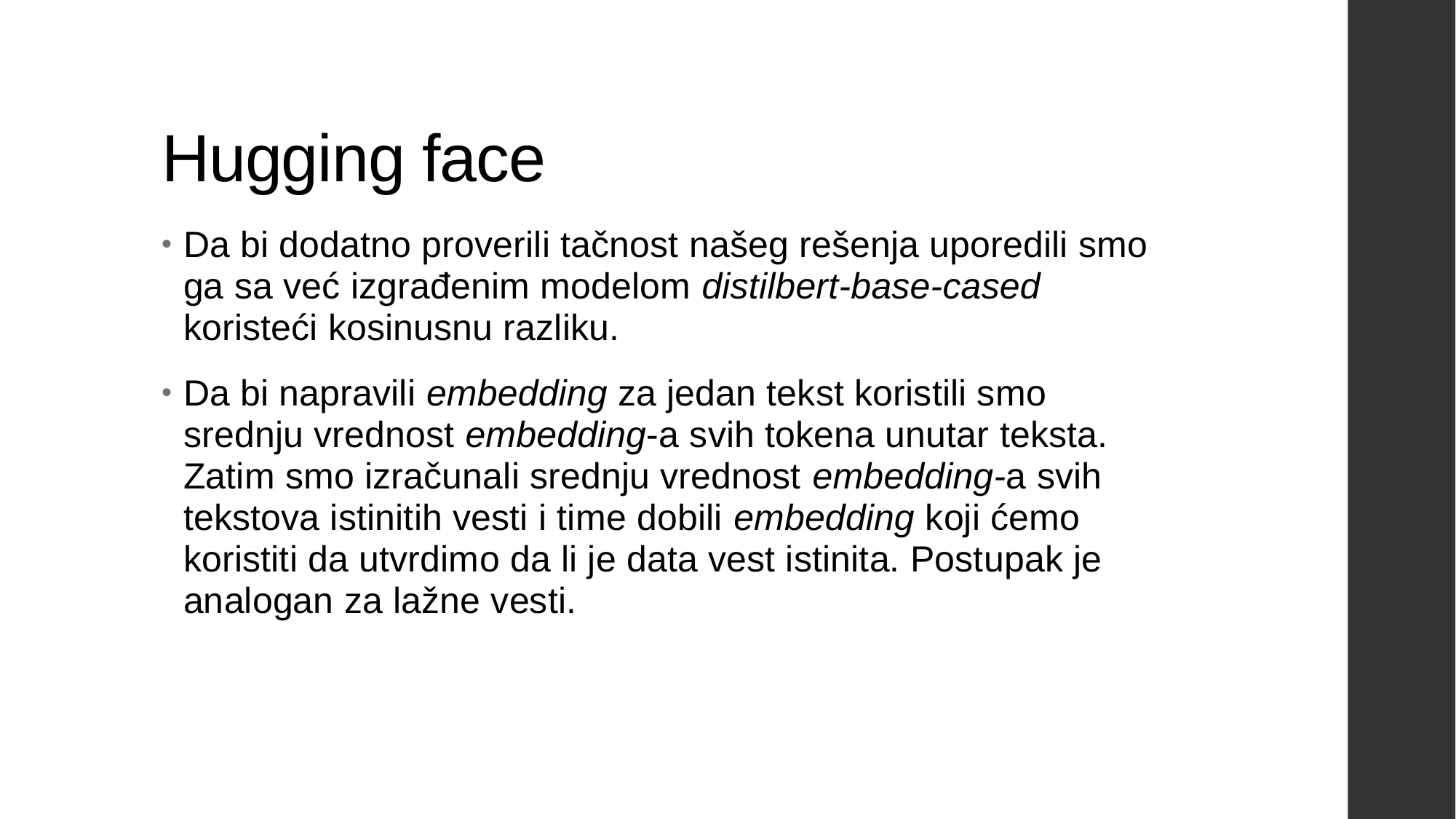

# Hugging face
Da bi dodatno proverili tačnost našeg rešenja uporedili smo ga sa već izgrađenim modelom distilbert-base-cased koristeći kosinusnu razliku.
Da bi napravili embedding za jedan tekst koristili smo srednju vrednost embedding-a svih tokena unutar teksta. Zatim smo izračunali srednju vrednost embedding-a svih tekstova istinitih vesti i time dobili embedding koji ćemo koristiti da utvrdimo da li je data vest istinita. Postupak je analogan za lažne vesti.